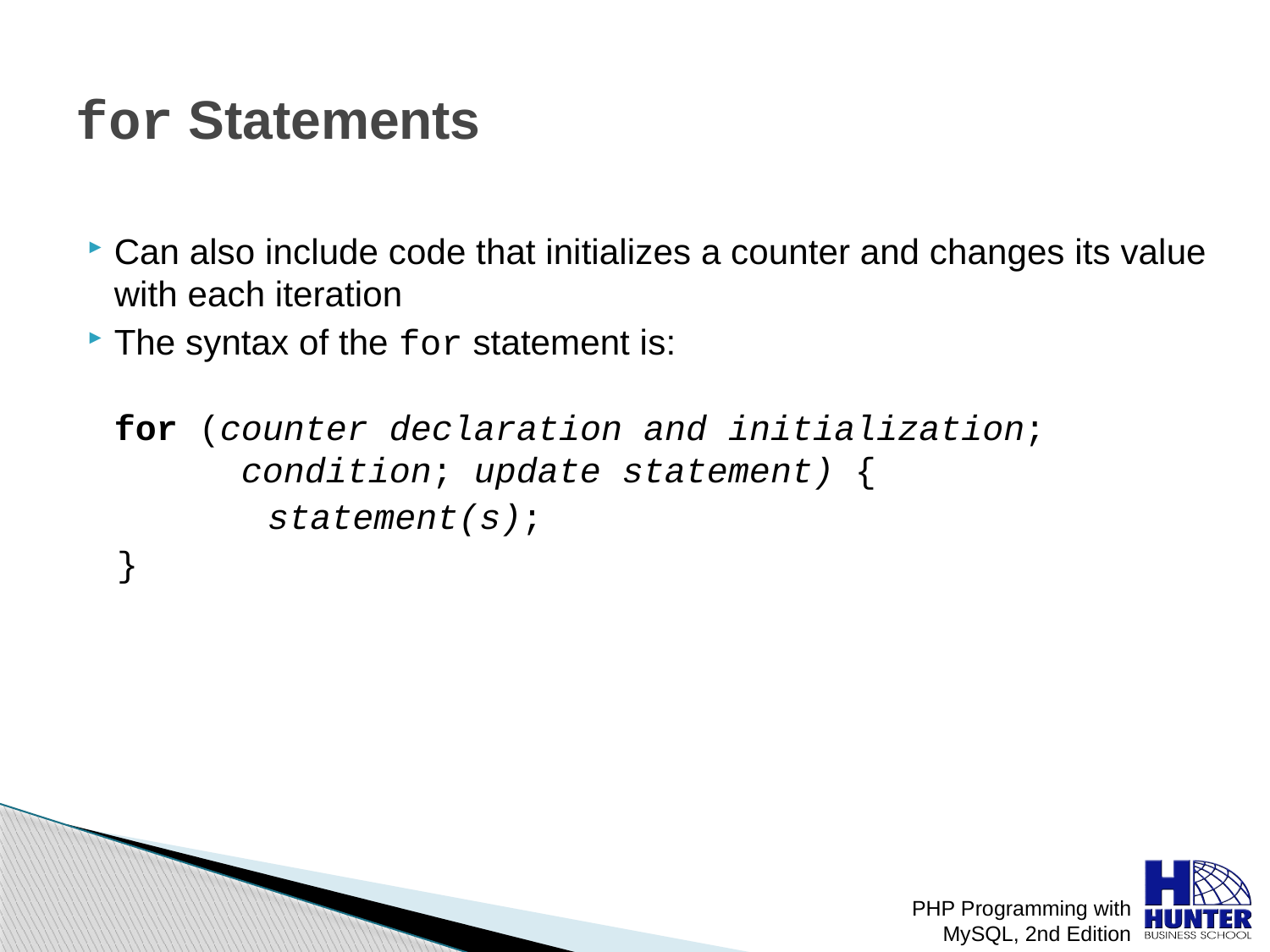

# for Statements
Can also include code that initializes a counter and changes its value with each iteration
The syntax of the for statement is:
	for (counter declaration and initialization; 		condition; update statement) {
		statement(s);
}

PHP Programming with MySQL, 2nd Edition